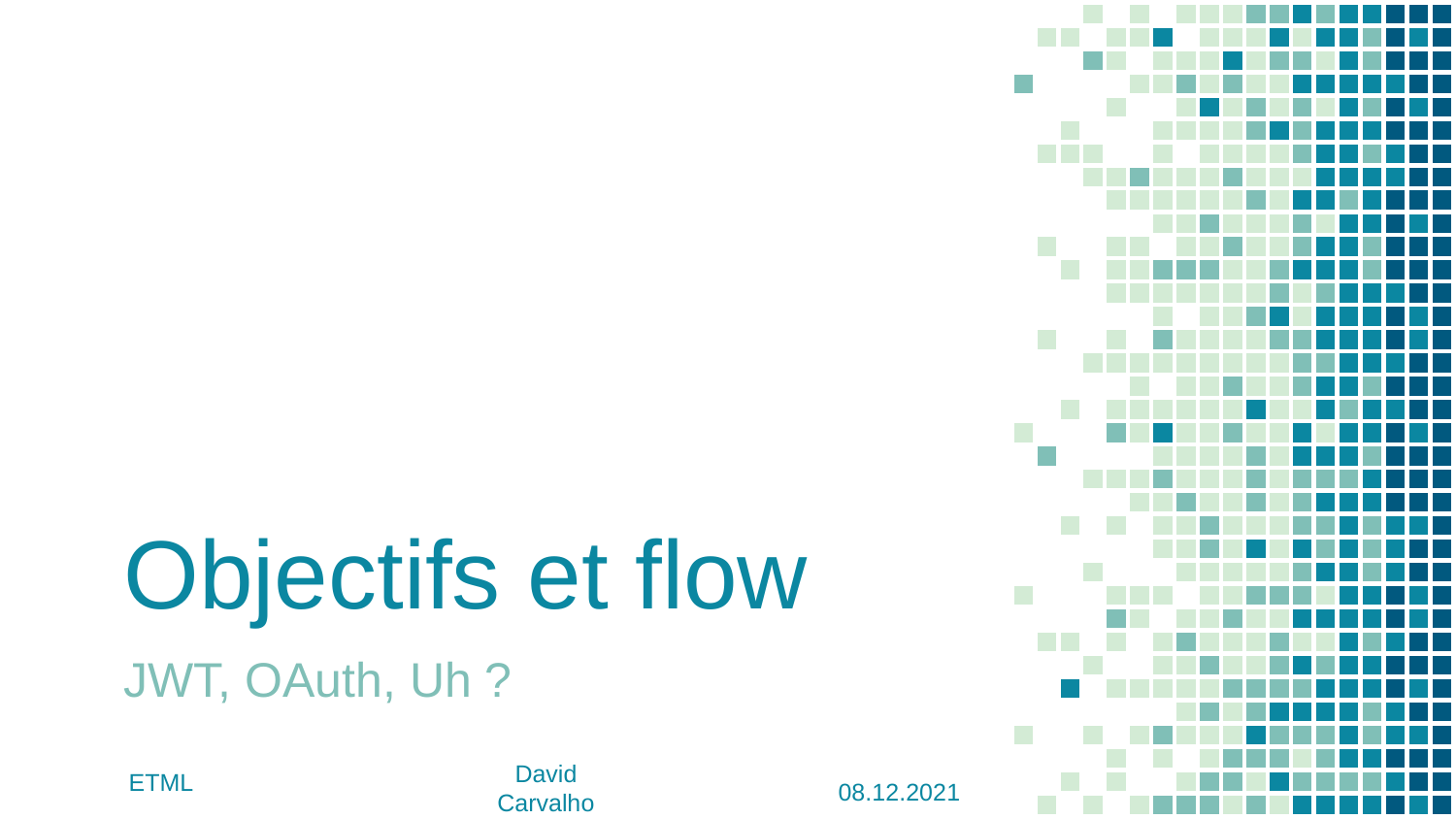

# Objectifs et flow
JWT, OAuth, Uh ?